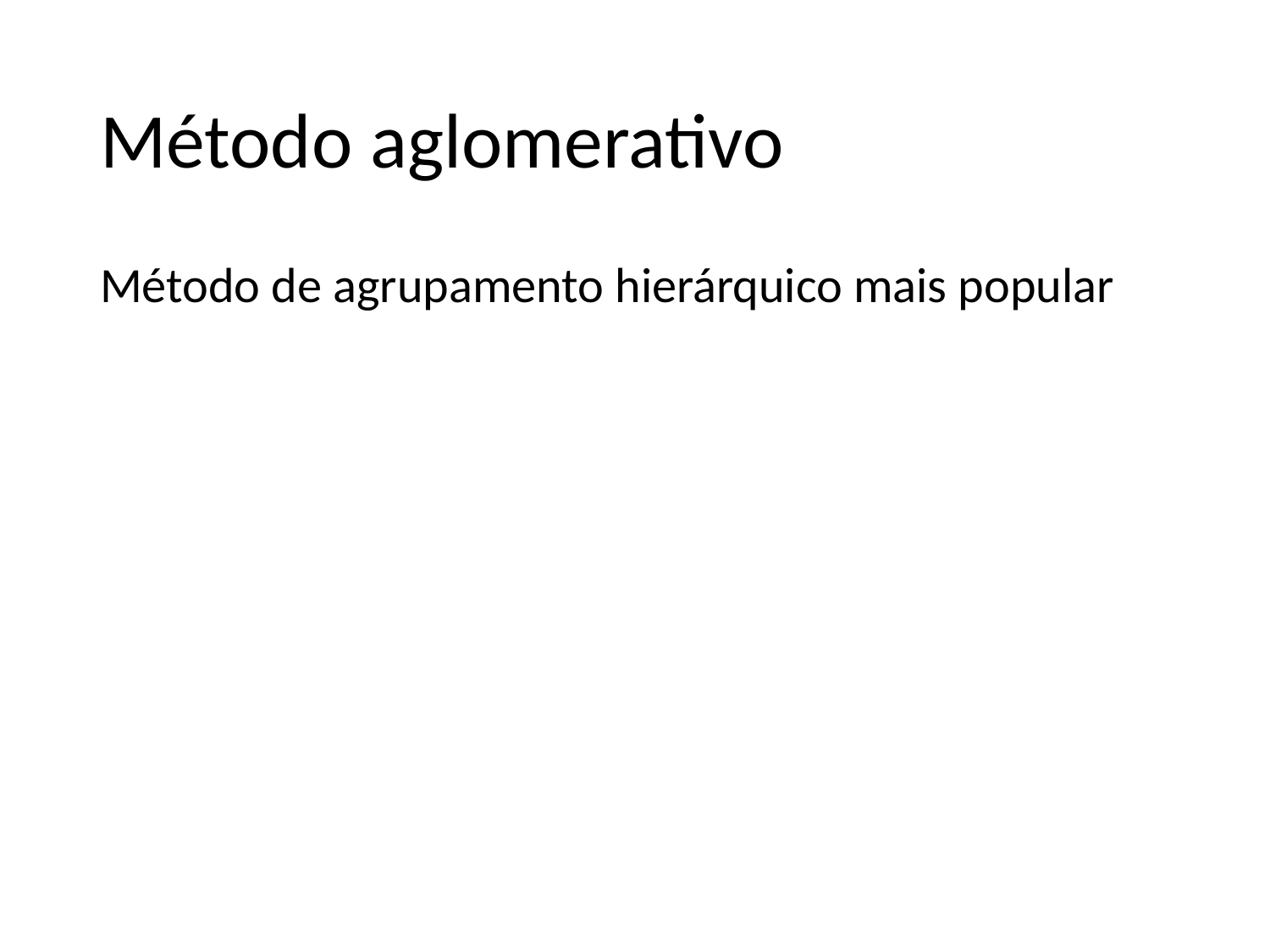

# Método aglomerativo
Método de agrupamento hierárquico mais popular